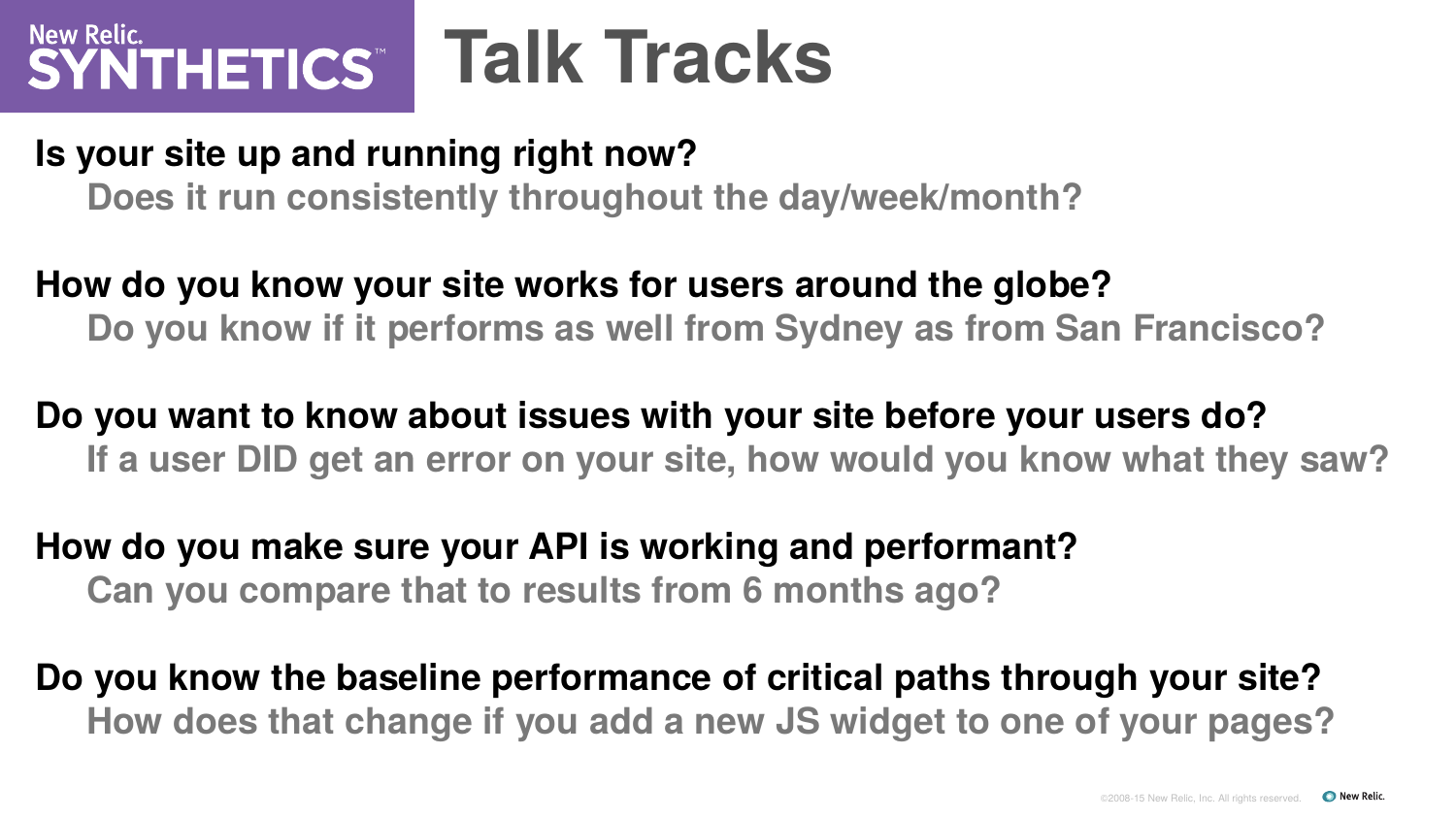

Talk Tracks

Is your site up and running right now?
     Does it run consistently throughout the day/week/month?
How do you know your site works for users around the globe?
     Do you know if it performs as well from Sydney as from San Francisco?

Do you want to know about issues with your site before your users do?
     If a user DID get an error on your site, how would you know what they saw?

How do you make sure your API is working and performant?
     Can you compare that to results from 6 months ago?

Do you know the baseline performance of critical paths through your site?
     How does that change if you add a new JS widget to one of your pages?